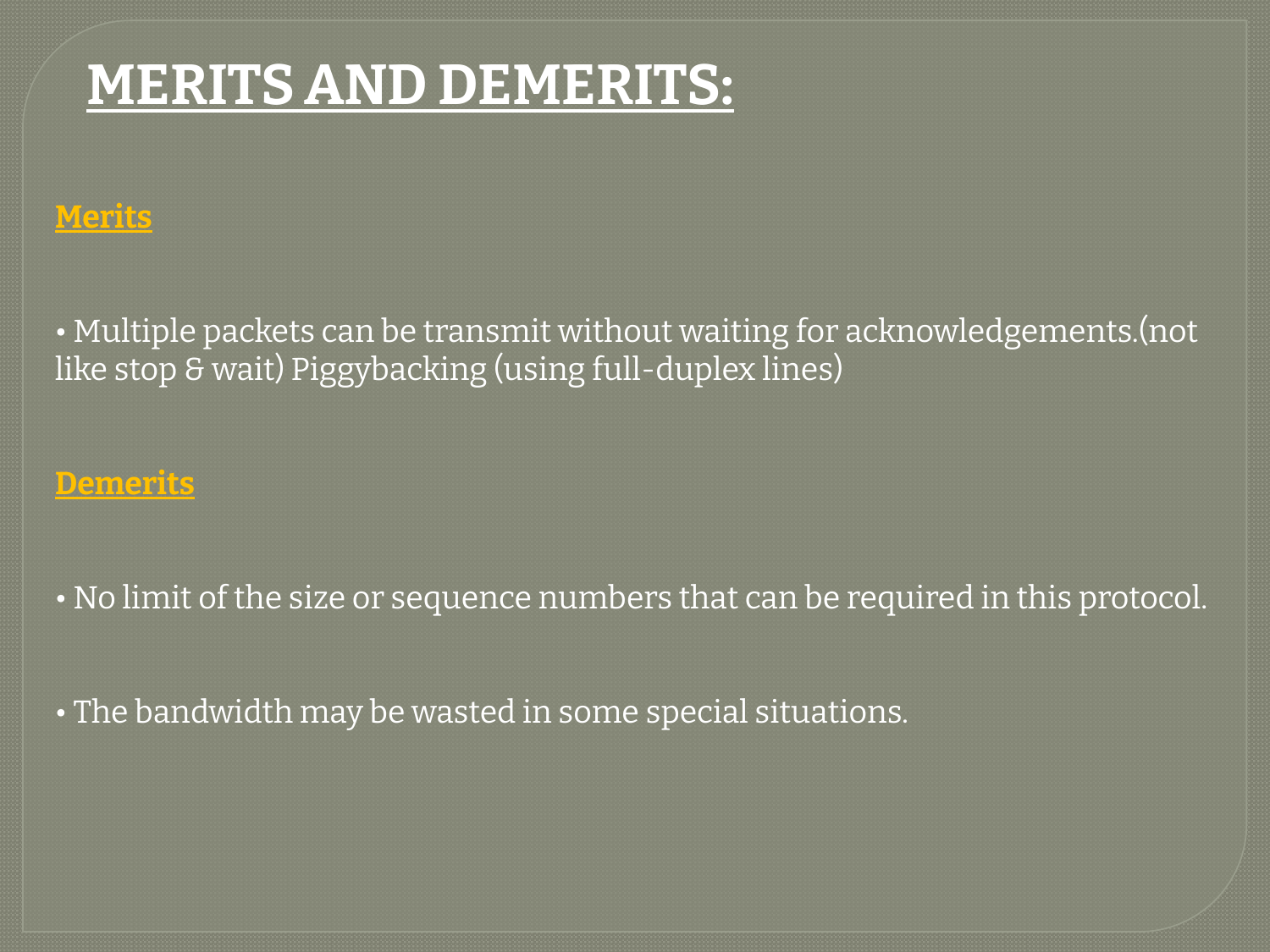

MERITS AND DEMERITS:
Merits

• Multiple packets can be transmit without waiting for acknowledgements.(not like stop & wait) Piggybacking (using full-duplex lines)

Demerits

• No limit of the size or sequence numbers that can be required in this protocol.

• The bandwidth may be wasted in some special situations.